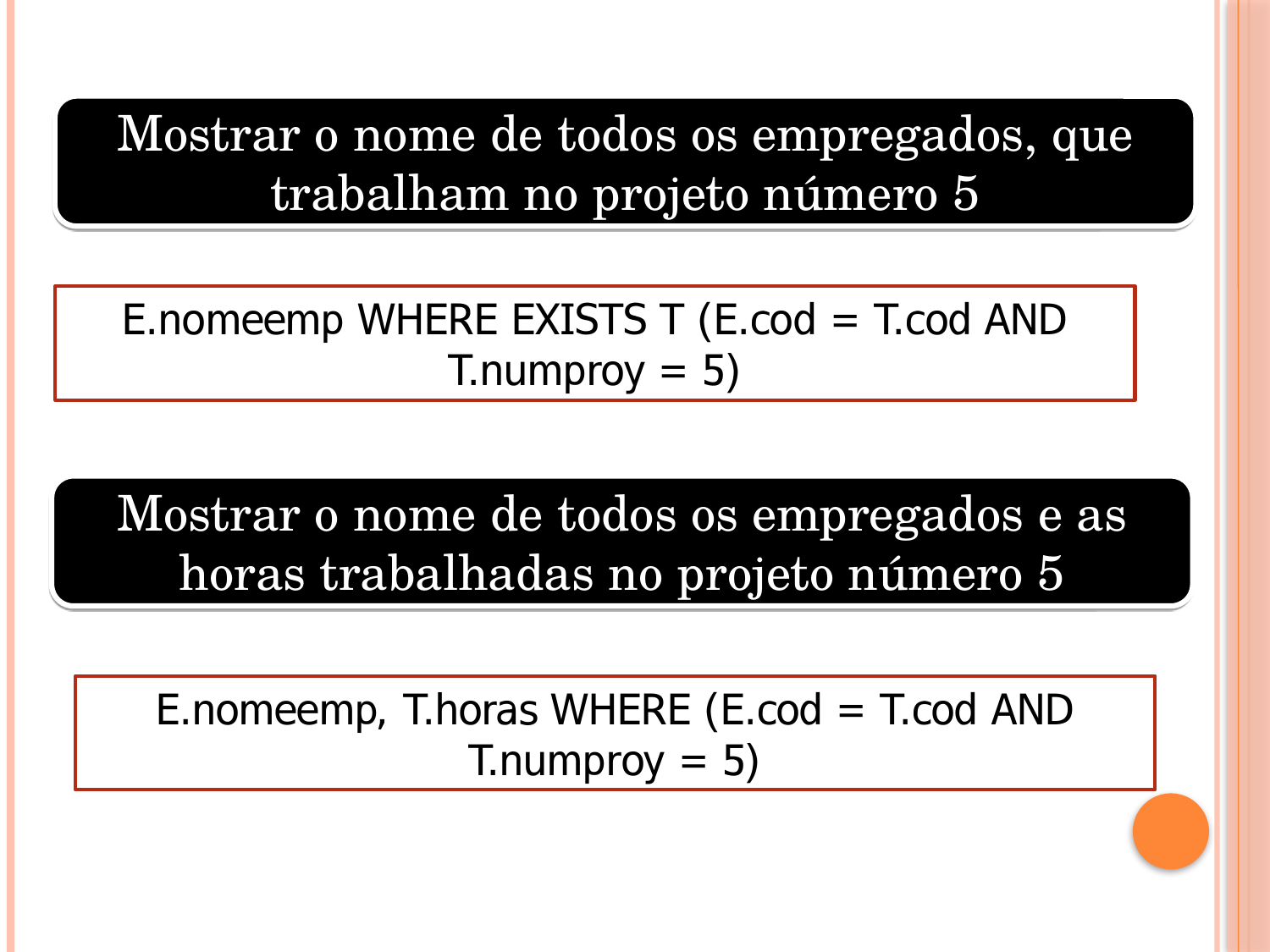

Mostrar o nome de todos os empregados, que trabalham no projeto número 5
E.nomeemp WHERE EXISTS T (E.cod = T.cod AND T.numproy = 5)
Mostrar o nome de todos os empregados e as horas trabalhadas no projeto número 5
E.nomeemp, T.horas WHERE (E.cod = T.cod AND T.numproy = 5)